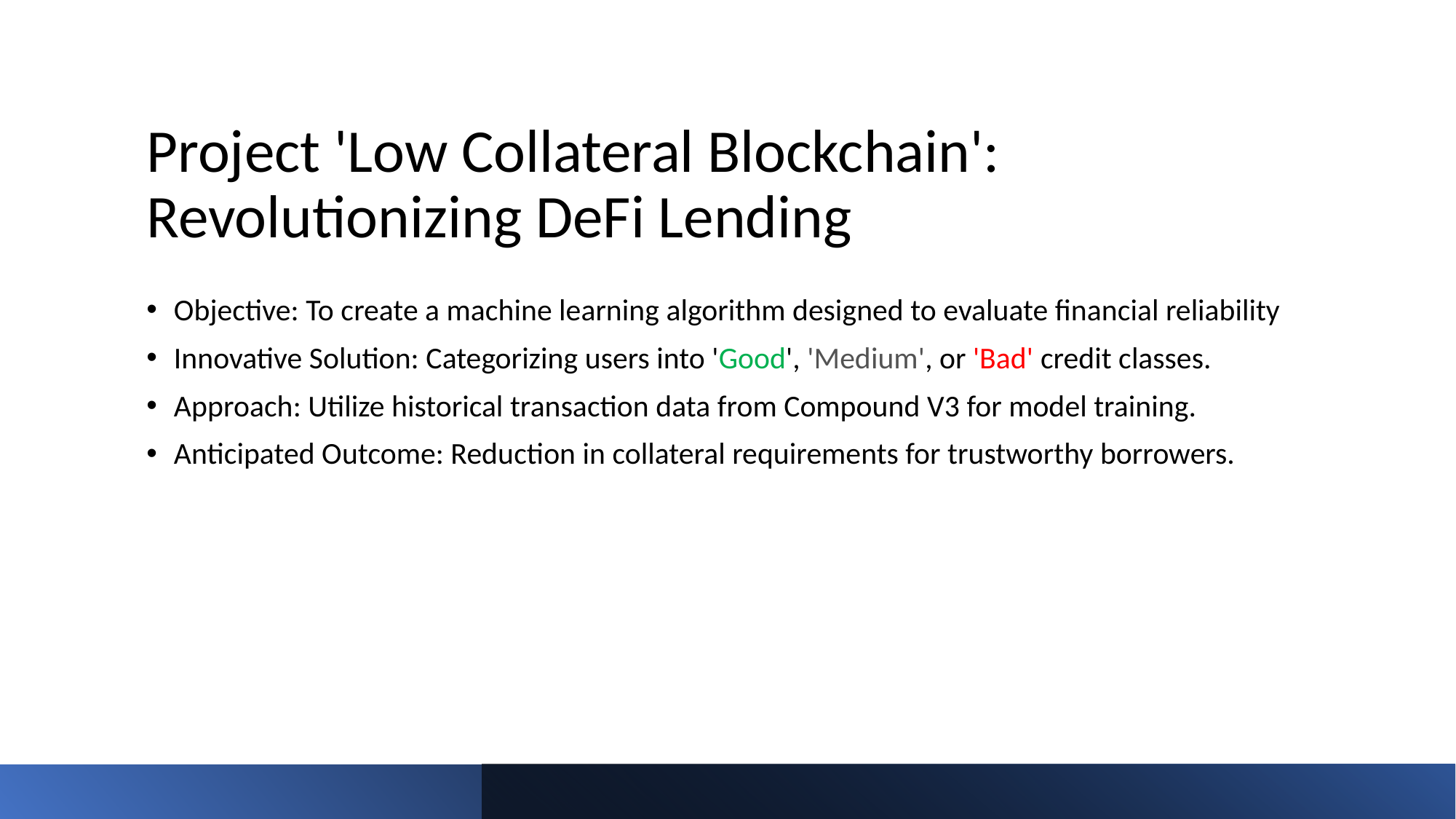

# Project 'Low Collateral Blockchain': Revolutionizing DeFi Lending
Objective: To create a machine learning algorithm designed to evaluate financial reliability
Innovative Solution: Categorizing users into 'Good', 'Medium', or 'Bad' credit classes.
Approach: Utilize historical transaction data from Compound V3 for model training.
Anticipated Outcome: Reduction in collateral requirements for trustworthy borrowers.